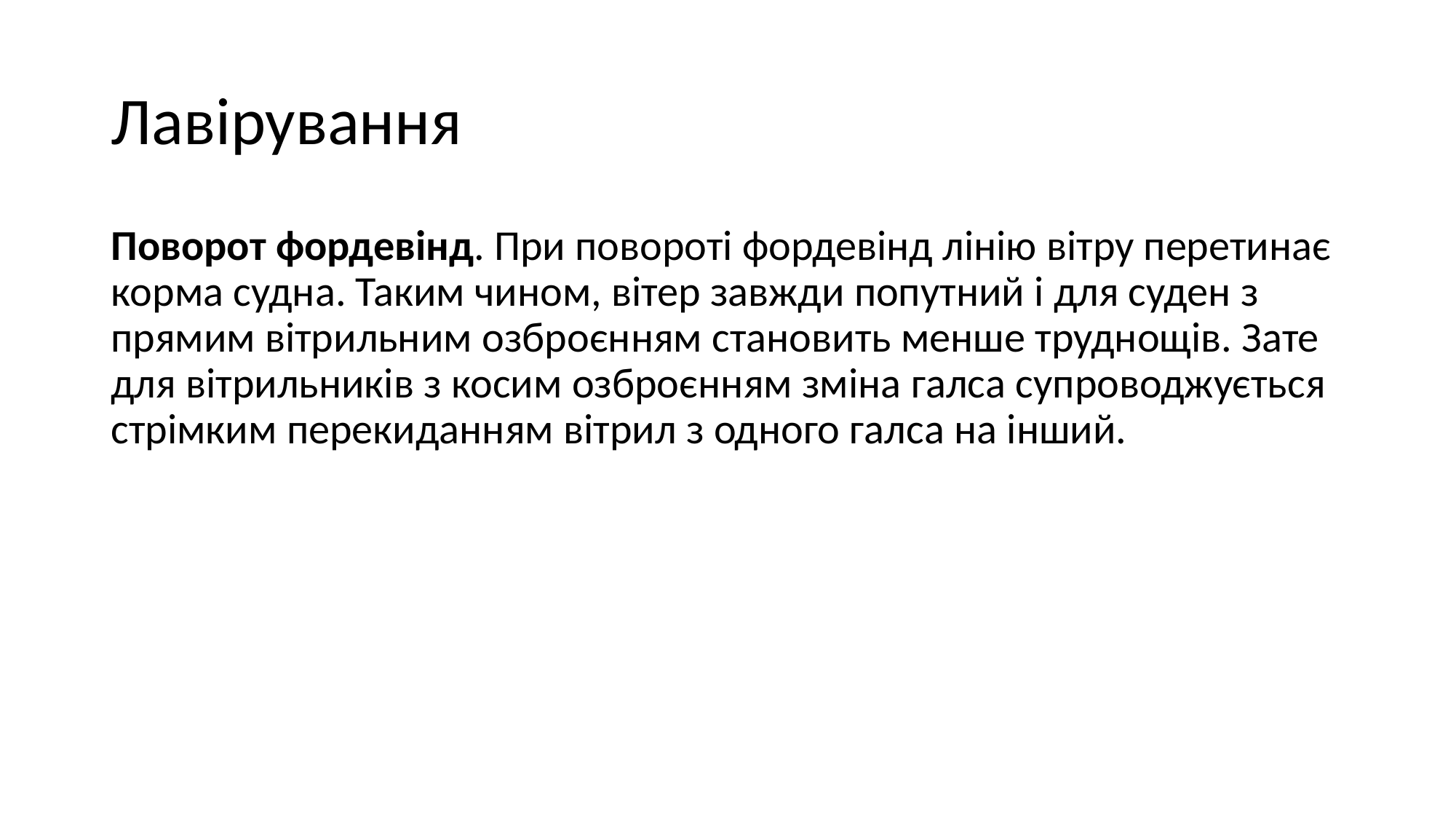

# Лавірування
Поворот фордевінд. При повороті фордевінд лінію вітру перетинає корма судна. Таким чином, вітер завжди попутний і для суден з прямим вітрильним озброєнням становить менше труднощів. Зате для вітрильників з косим озброєнням зміна галса супроводжується стрімким перекиданням вітрил з одного галса на інший.